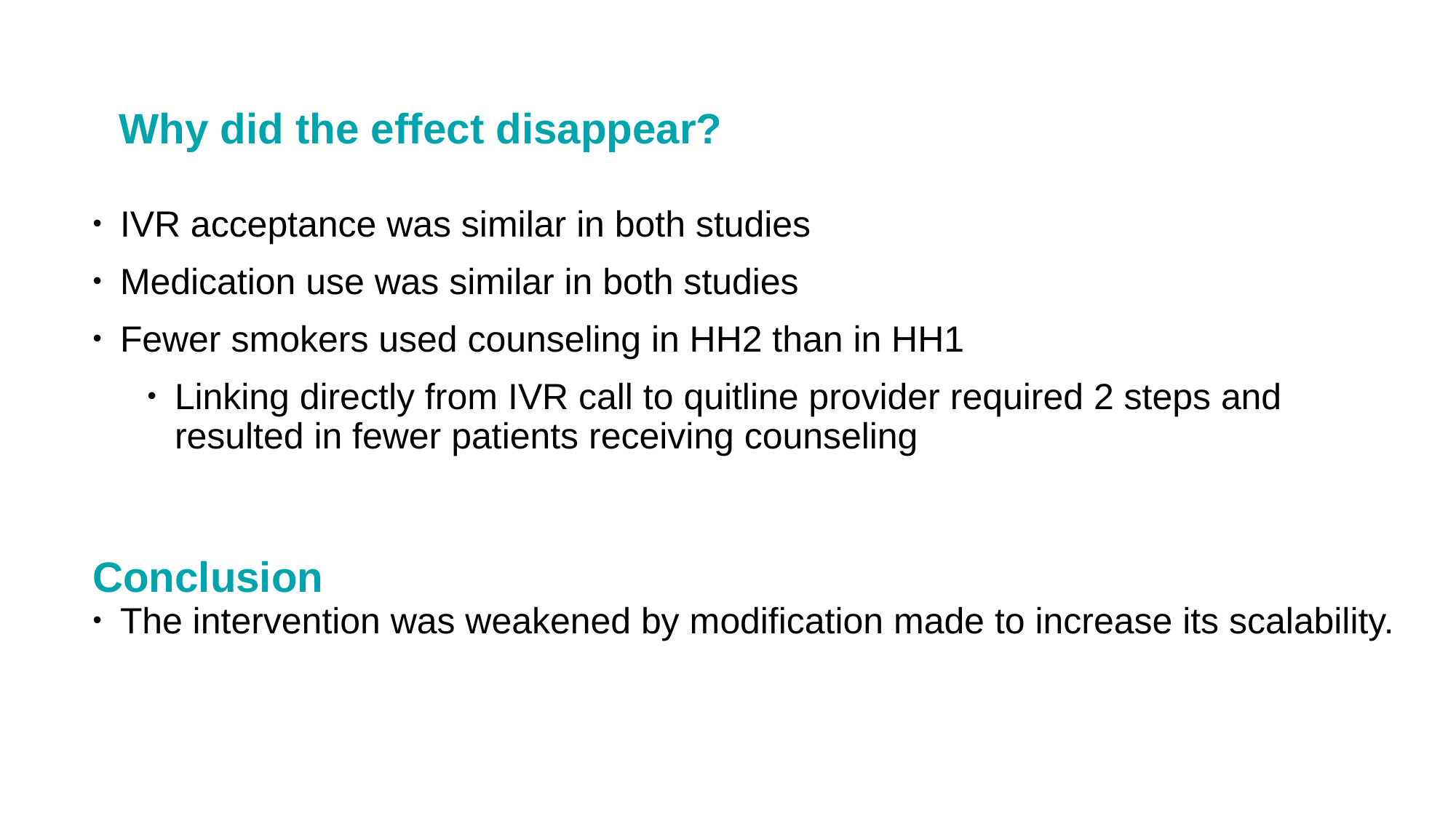

Why did the effect disappear?
IVR acceptance was similar in both studies
Medication use was similar in both studies
Fewer smokers used counseling in HH2 than in HH1
Linking directly from IVR call to quitline provider required 2 steps and resulted in fewer patients receiving counseling

The intervention was weakened by modification made to increase its scalability.
Conclusion